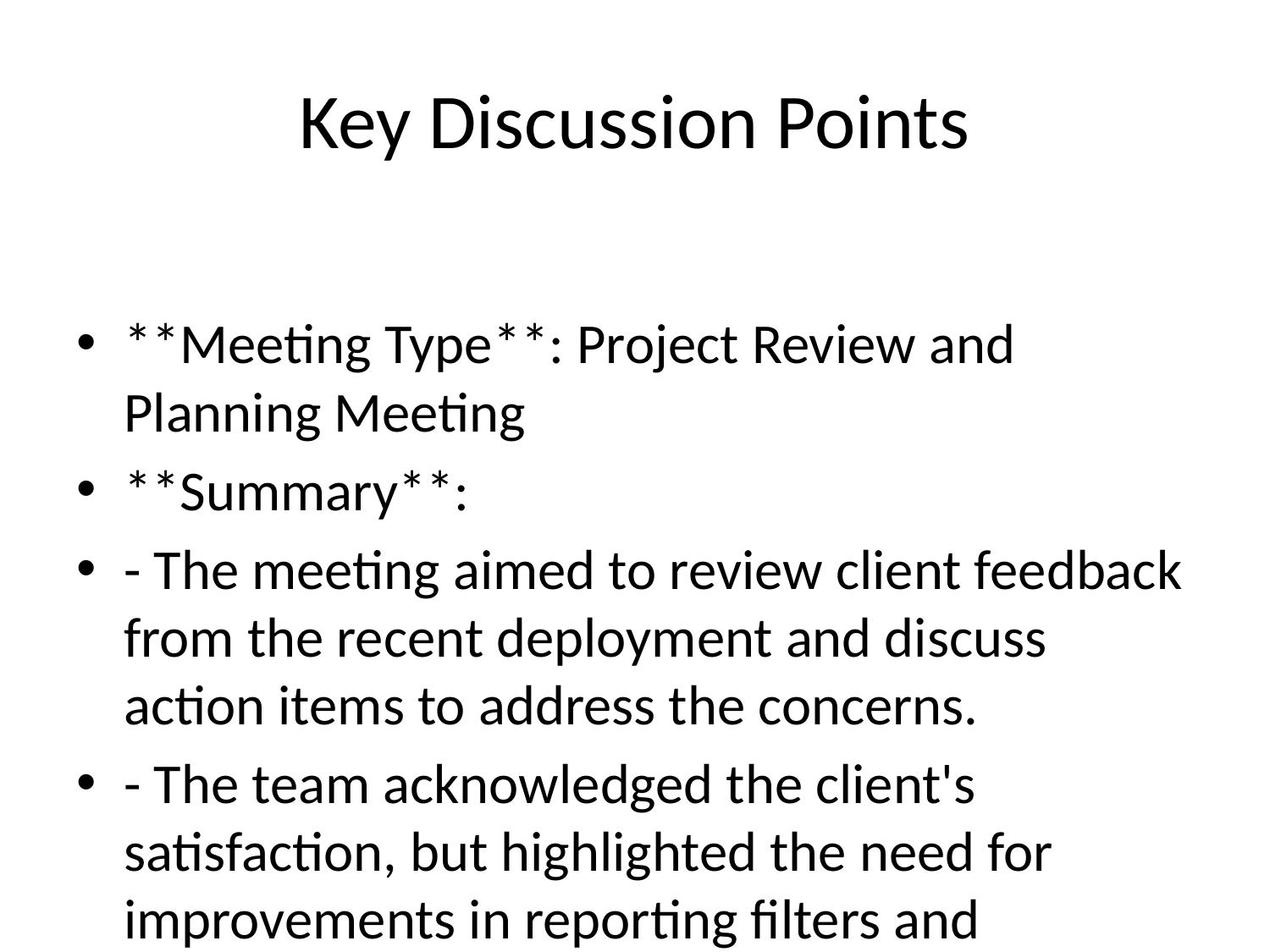

# Key Discussion Points

**Meeting Type**: Project Review and Planning Meeting
**Summary**:
- The meeting aimed to review client feedback from the recent deployment and discuss action items to address the concerns.
- The team acknowledged the client's satisfaction, but highlighted the need for improvements in reporting filters and database optimization.
- Action items were assigned to team members, and a deadline was set for completion.
**Key Requirements / Action Points**:
- Improve reporting filters
- Optimize database performance
- Update requirement documentation
**Recommended PPT Type**: Timeline Deck
**Number of Slides**: 5
**Slide Breakdown**:
1. **Project Review and Planning Meeting Summary**
- Brief overview of the meeting objectives and key takeaways
- - Client feedback review
- - Action items discussed
- - Deadline for completion
2. **Client Feedback and Concerns**
- Client satisfaction level
- - Concerns about performance during peak hours
- - Need for improved reporting filters
- - Request for database optimization
3. **Action Items and Assignments**
- List of action items with responsible team members
- - Improve reporting filters
- - Optimize database performance
- - Update requirement documentation
4. **Timeline and Deadline**
- Deadline for completing action items (next Friday)
- - Milestones and key events
5. **Next Steps and Follow-up**
- Summary of the meeting's outcome and next steps
- - Follow-up actions and responsible team members
- - Upcoming meetings and check-ins